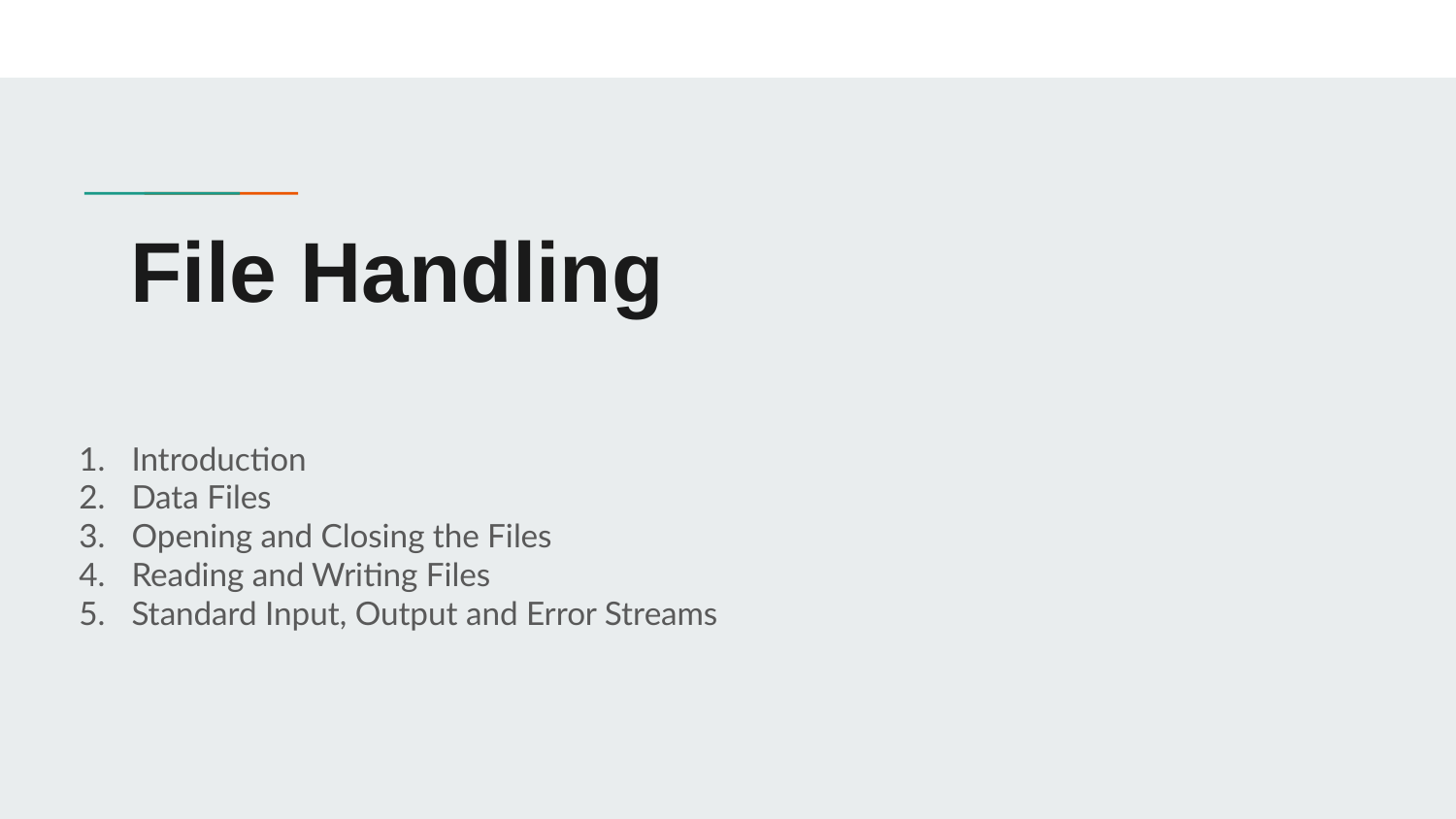

# File Handling
Introduction
Data Files
Opening and Closing the Files
Reading and Writing Files
Standard Input, Output and Error Streams